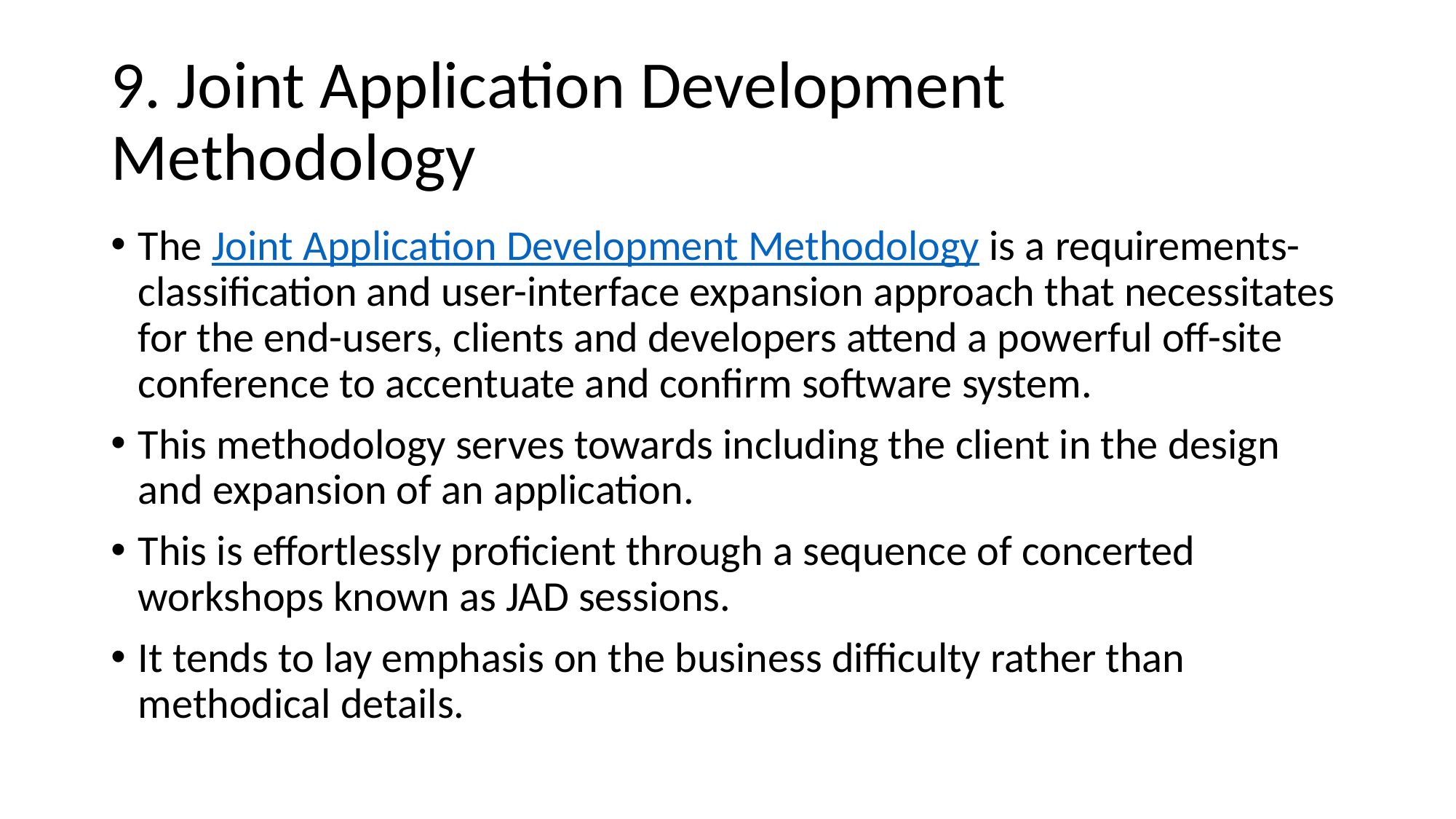

# 9. Joint Application Development Methodology
The Joint Application Development Methodology is a requirements-classification and user-interface expansion approach that necessitates for the end-users, clients and developers attend a powerful off-site conference to accentuate and confirm software system.
This methodology serves towards including the client in the design and expansion of an application.
This is effortlessly proficient through a sequence of concerted workshops known as JAD sessions.
It tends to lay emphasis on the business difficulty rather than methodical details.